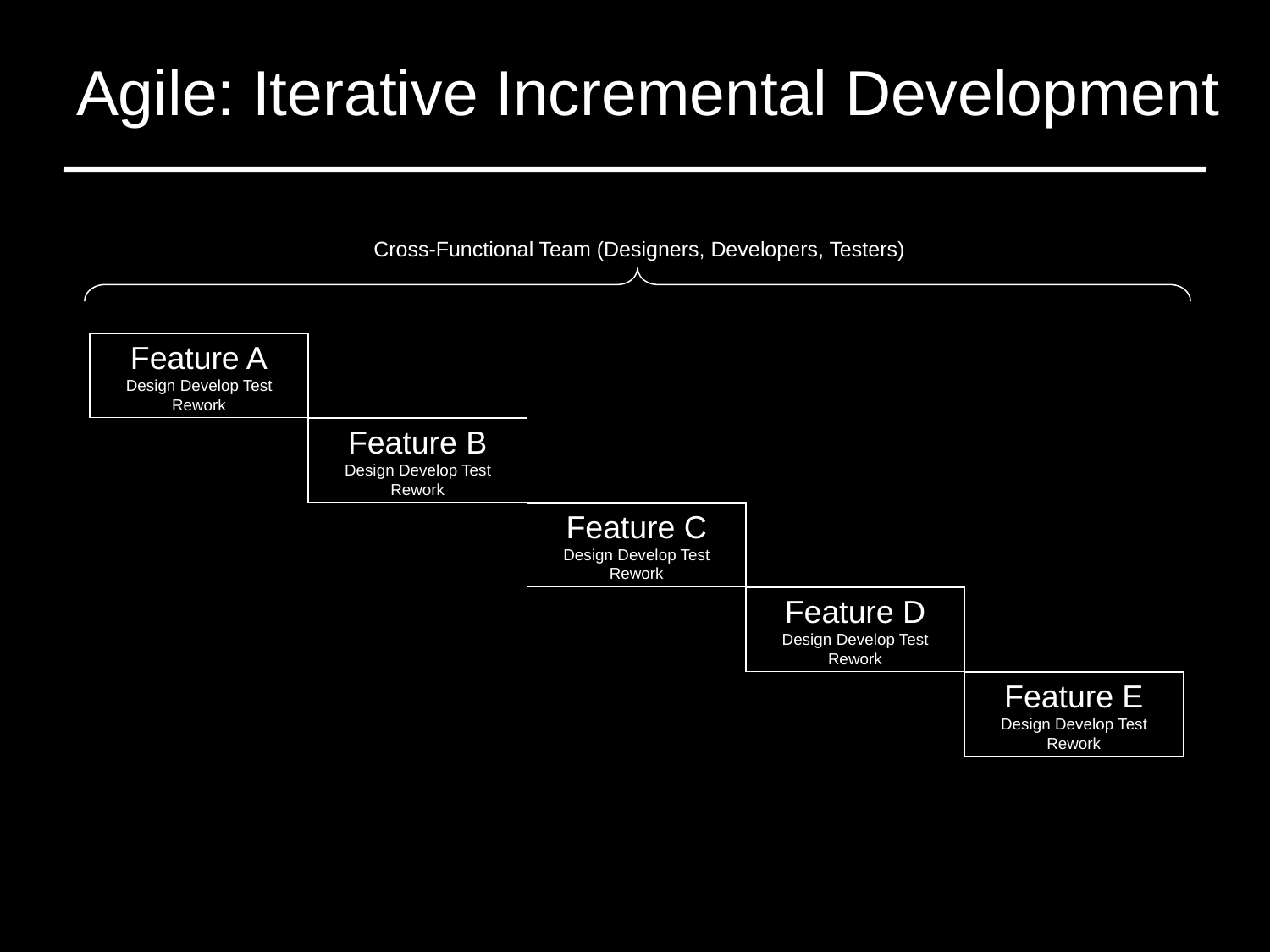

# Agile: Iterative Incremental Development

Cross-Functional Team (Designers, Developers, Testers)
Feature A
Design Develop Test Rework
Feature B
Design Develop Test Rework
Feature C
Design Develop Test Rework
Feature D
Design Develop Test Rework
Feature E
Design Develop Test Rework